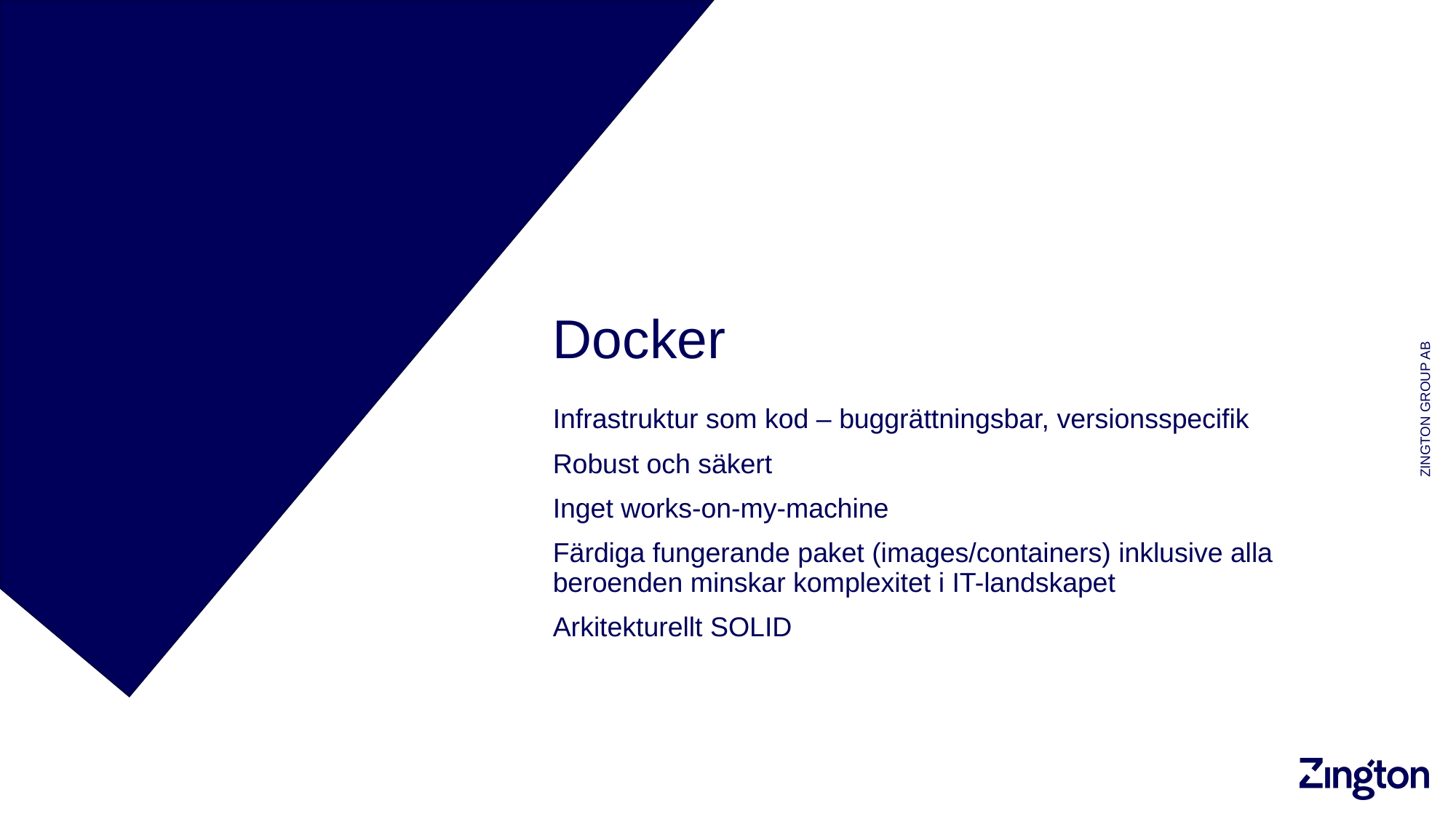

# Docker
Infrastruktur som kod – buggrättningsbar, versionsspecifik
Robust och säkert
Inget works-on-my-machine
Färdiga fungerande paket (images/containers) inklusive alla beroenden minskar komplexitet i IT-landskapet
Arkitekturellt SOLID